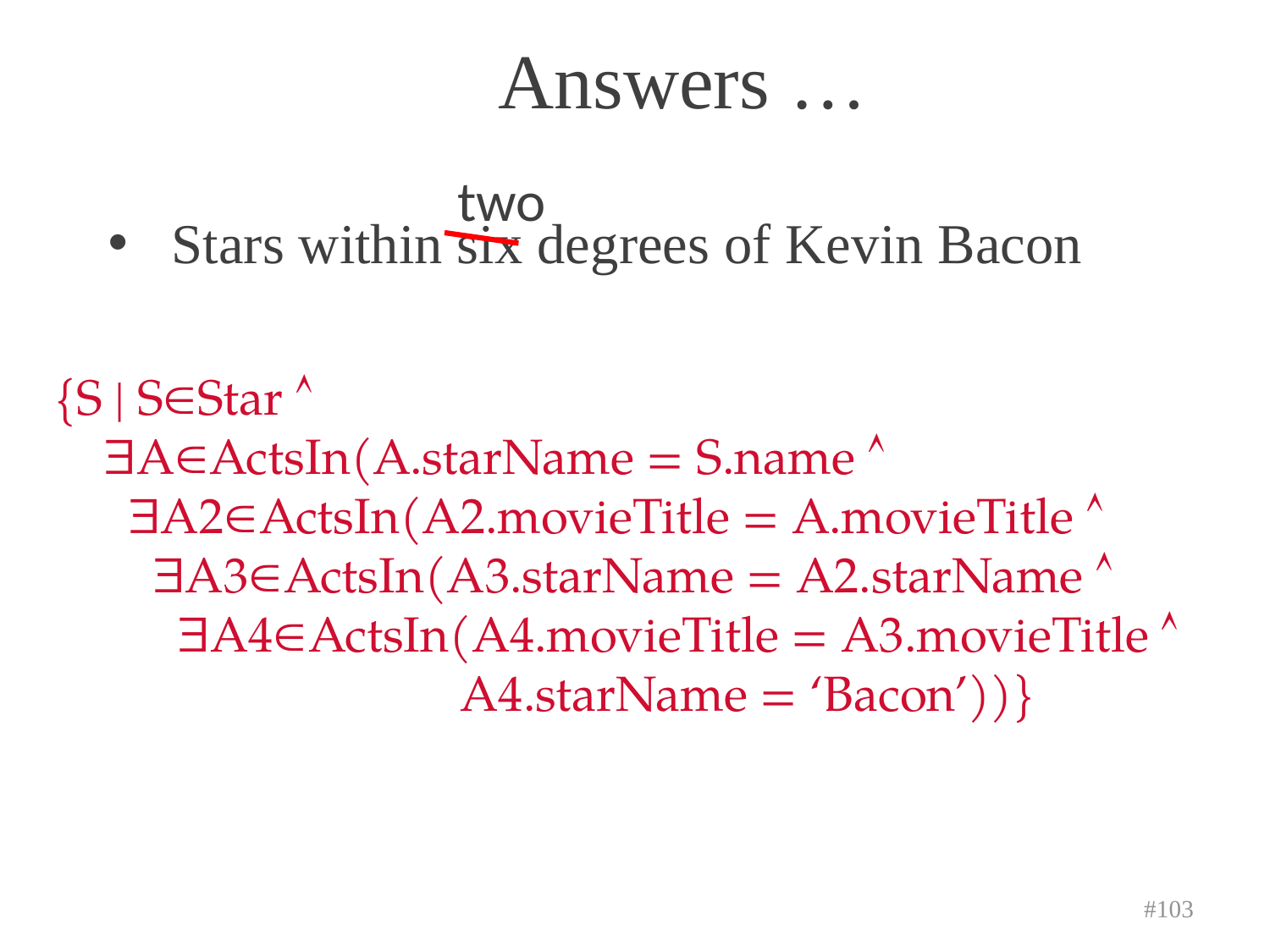

# Answers …
two

Stars within six degrees of Kevin Bacon

{S | S∈Star ∧
    ∃A∈ActsIn(A.starName = S.name ∧
      ∃A2∈ActsIn(A2.movieTitle = A.movieTitle ∧
        ∃A3∈ActsIn(A3.starName = A2.starName ∧
          ∃A4∈ActsIn(A4.movieTitle = A3.movieTitle ∧
   		   	  A4.starName = ‘Bacon’))}

#103